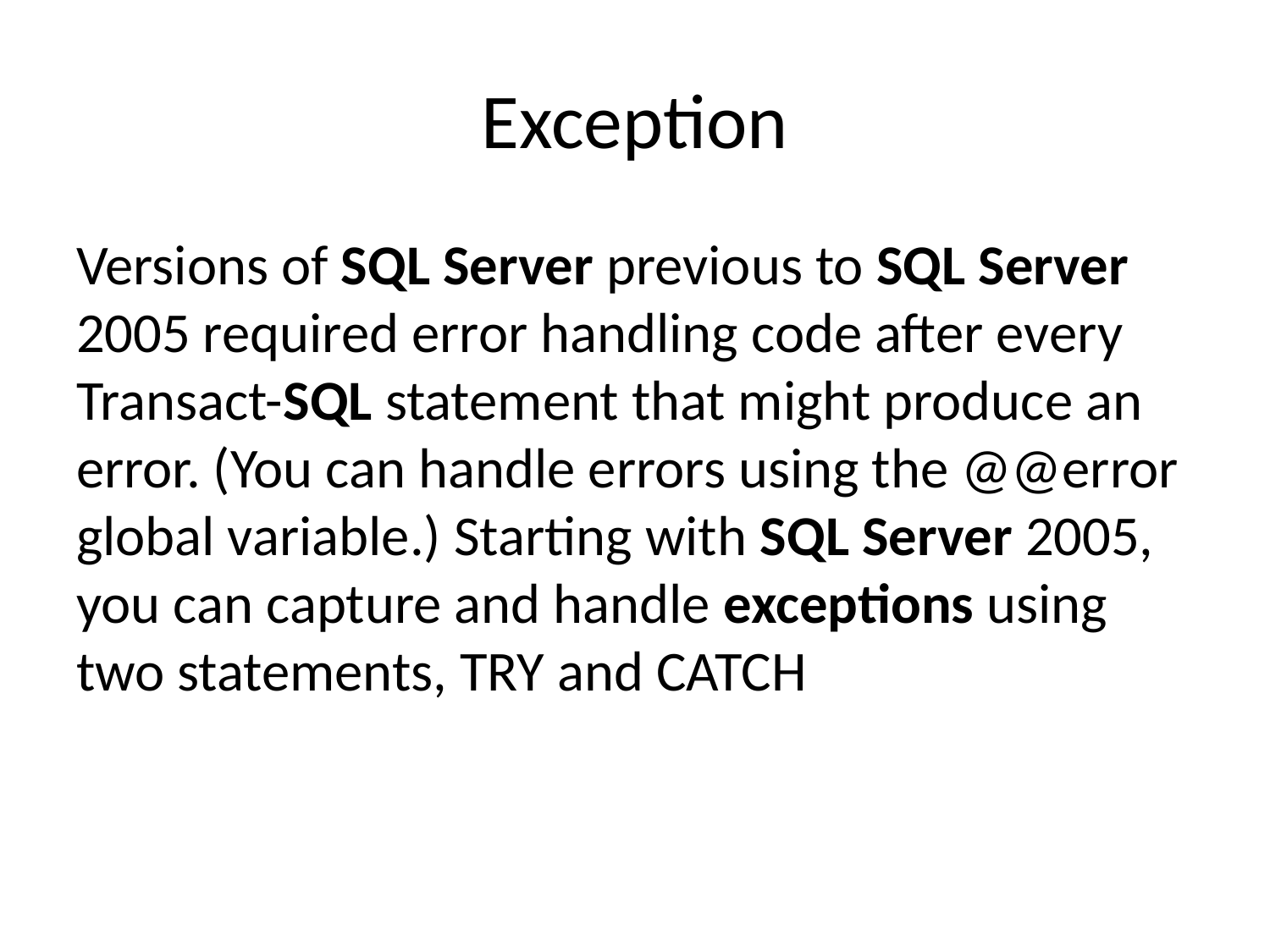

# Exception
Versions of SQL Server previous to SQL Server 2005 required error handling code after every Transact-SQL statement that might produce an error. (You can handle errors using the @@error global variable.) Starting with SQL Server 2005, you can capture and handle exceptions using two statements, TRY and CATCH